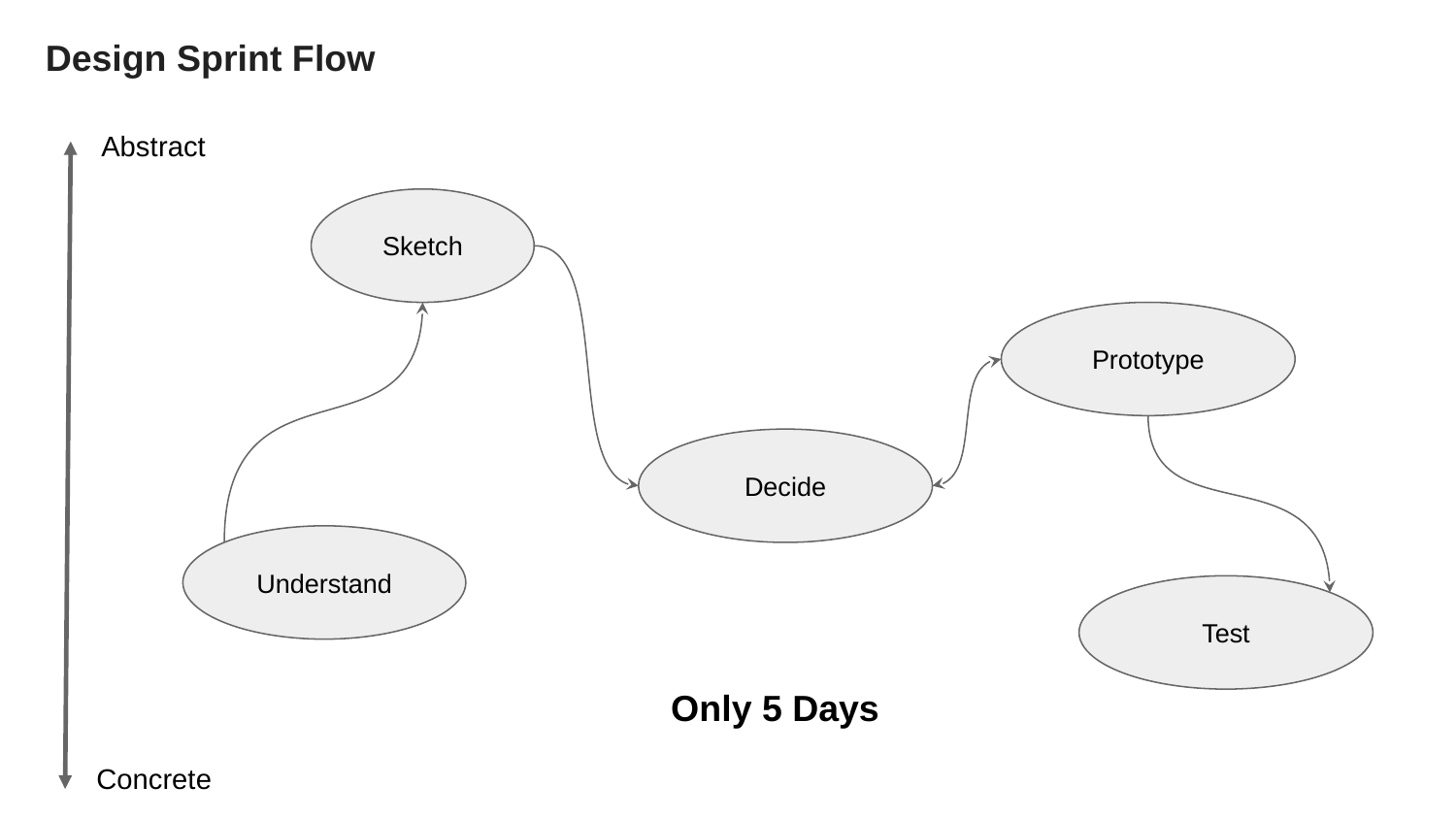

# Design Sprint Flow
Abstract
Sketch
Prototype
Decide
Understand
Test
Only 5 Days
Concrete